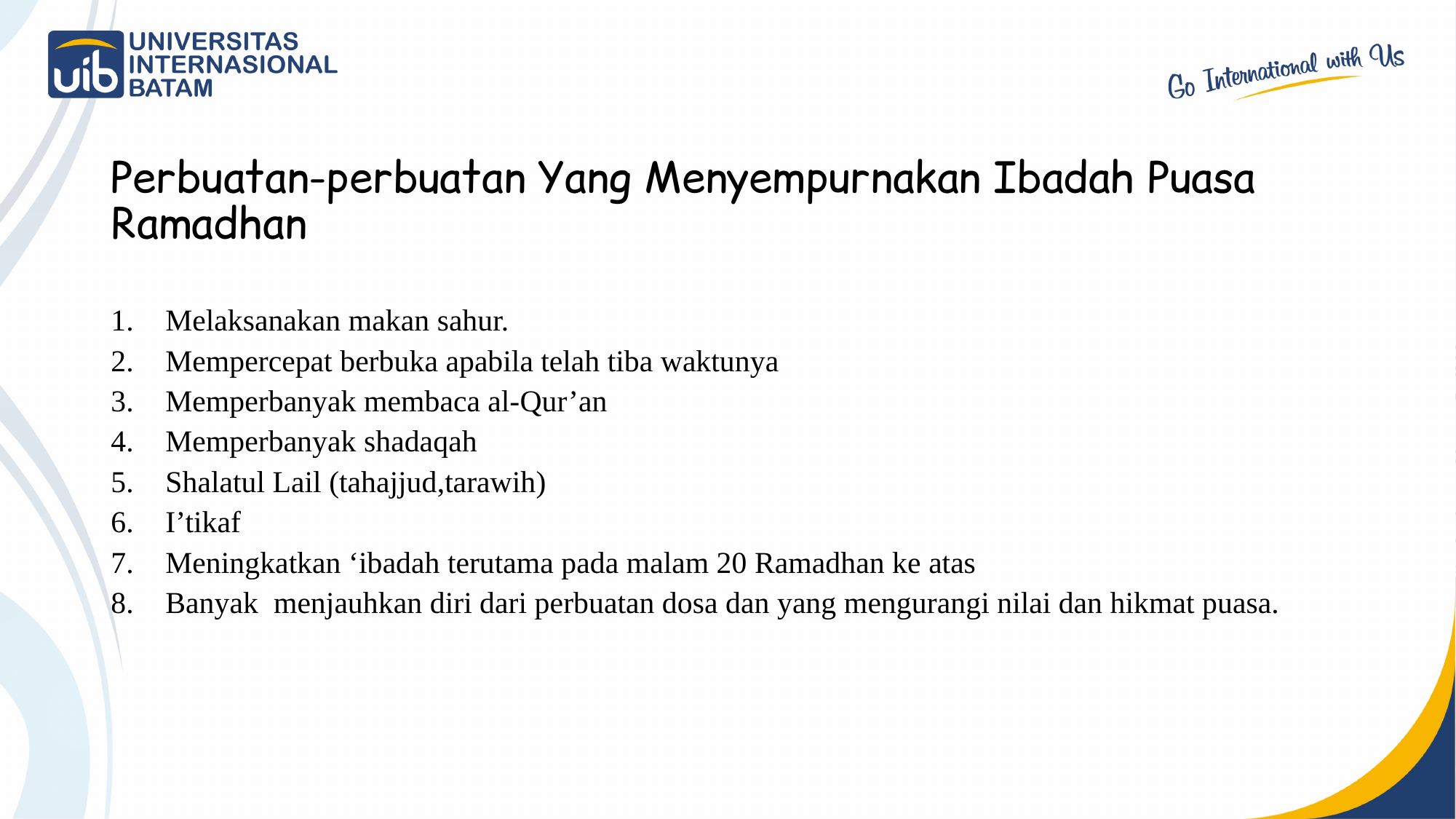

# Perbuatan-perbuatan Yang Menyempurnakan Ibadah Puasa Ramadhan
Melaksanakan makan sahur.
Mempercepat berbuka apabila telah tiba waktunya
Memperbanyak membaca al-Qur’an
Memperbanyak shadaqah
Shalatul Lail (tahajjud,tarawih)
I’tikaf
Meningkatkan ‘ibadah terutama pada malam 20 Ramadhan ke atas
Banyak  menjauhkan diri dari perbuatan dosa dan yang mengurangi nilai dan hikmat puasa.